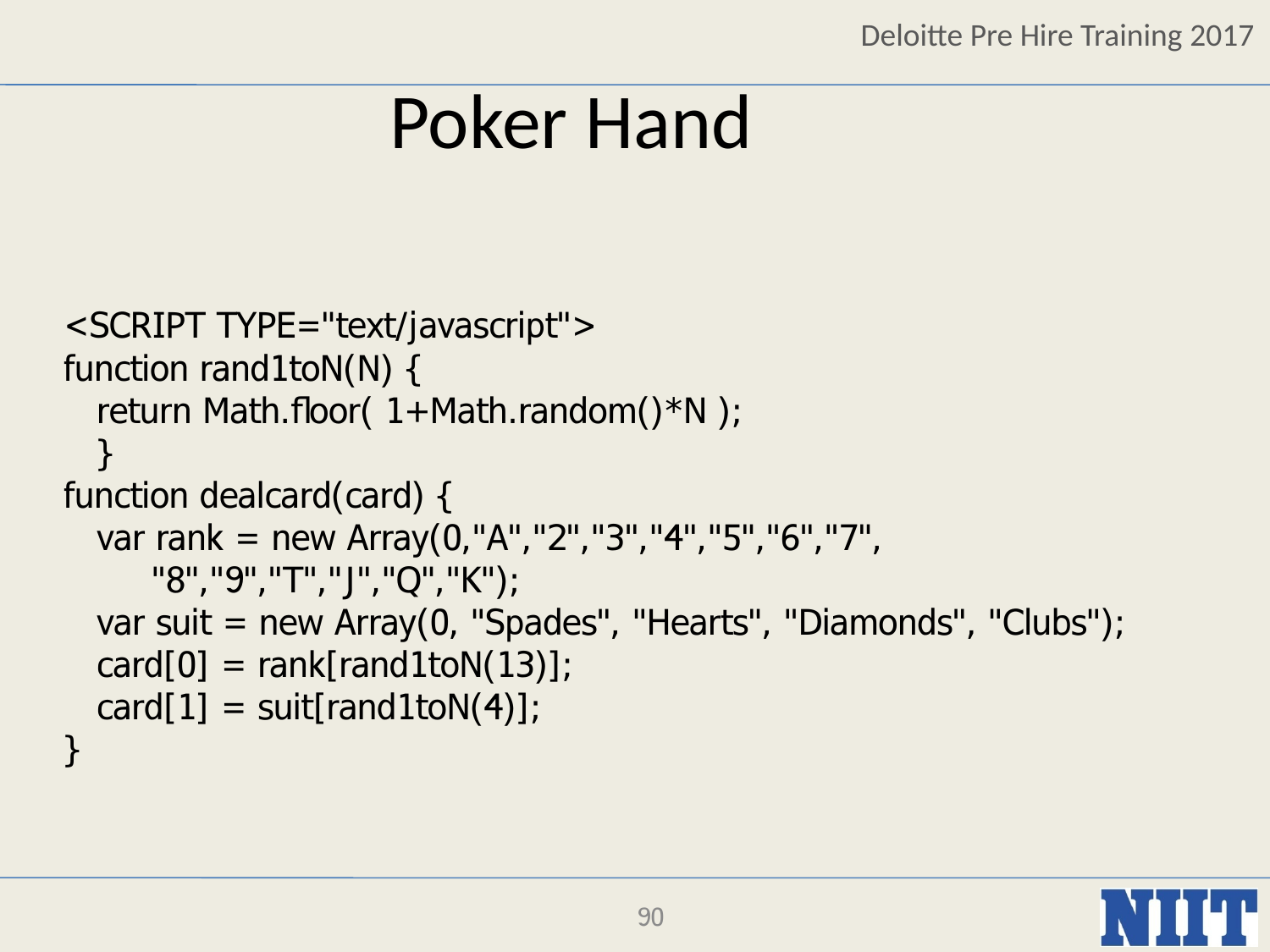

Poker Hand
<SCRIPT TYPE="text/javascript">
function rand1toN(N) {
   return Math.floor( 1+Math.random()*N );
   }
function dealcard(card) {
   var rank = new Array(0,"A","2","3","4","5","6","7",
        "8","9","T","J","Q","K");
   var suit = new Array(0, "Spades", "Hearts", "Diamonds", "Clubs");
   card[0] = rank[rand1toN(13)];
   card[1] = suit[rand1toN(4)];
}
90